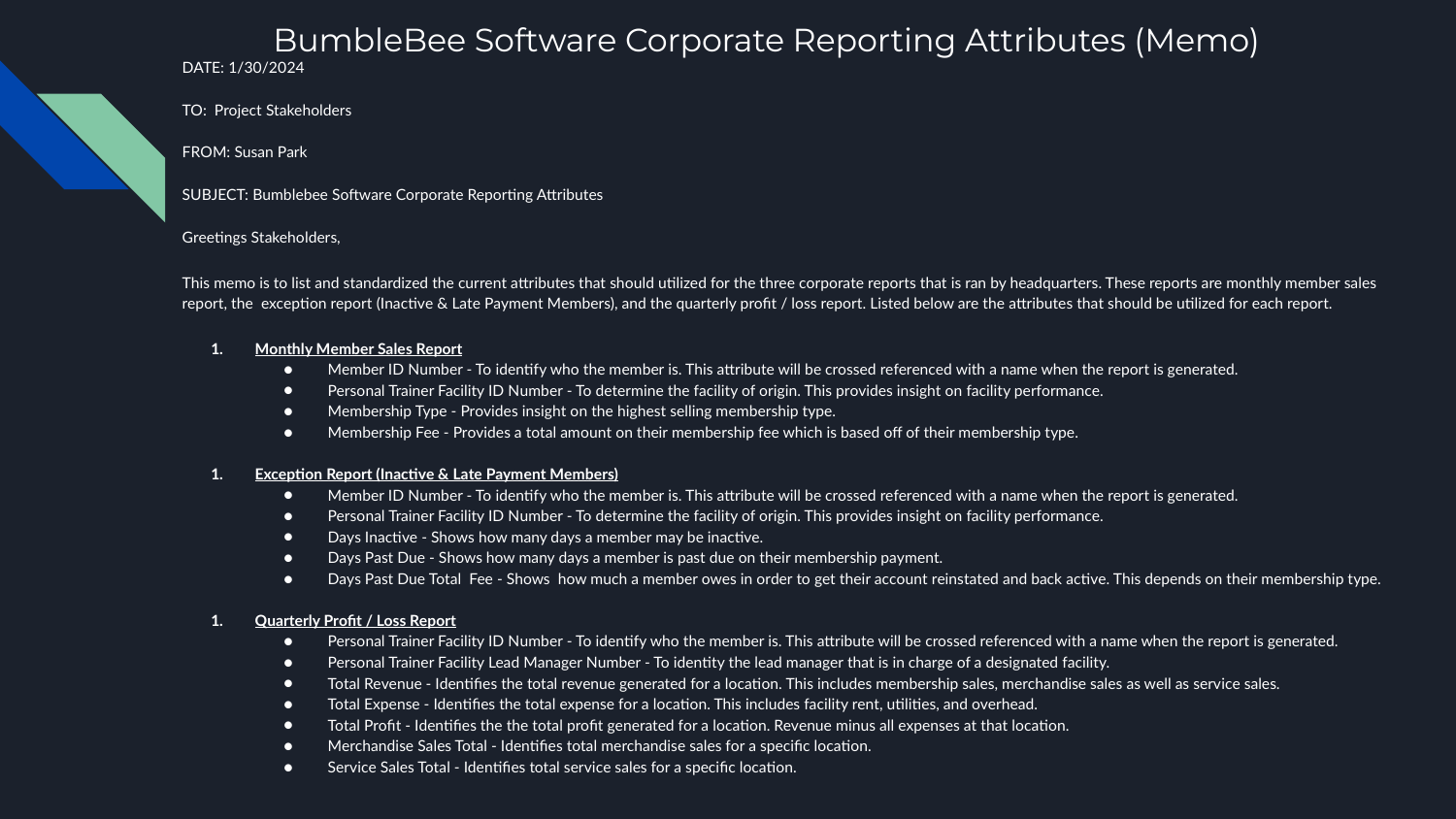

# BumbleBee Software Corporate Reporting Attributes (Memo)
DATE: 1/30/2024
TO:  Project Stakeholders
FROM: Susan Park
SUBJECT: Bumblebee Software Corporate Reporting Attributes
Greetings Stakeholders,
This memo is to list and standardized the current attributes that should utilized for the three corporate reports that is ran by headquarters. These reports are monthly member sales report, the  exception report (Inactive & Late Payment Members), and the quarterly profit / loss report. Listed below are the attributes that should be utilized for each report.
Monthly Member Sales Report
Member ID Number - To identify who the member is. This attribute will be crossed referenced with a name when the report is generated.
Personal Trainer Facility ID Number - To determine the facility of origin. This provides insight on facility performance.
Membership Type - Provides insight on the highest selling membership type.
Membership Fee - Provides a total amount on their membership fee which is based off of their membership type.
Exception Report (Inactive & Late Payment Members)
Member ID Number - To identify who the member is. This attribute will be crossed referenced with a name when the report is generated.
Personal Trainer Facility ID Number - To determine the facility of origin. This provides insight on facility performance.
Days Inactive - Shows how many days a member may be inactive.
Days Past Due - Shows how many days a member is past due on their membership payment.
Days Past Due Total  Fee - Shows  how much a member owes in order to get their account reinstated and back active. This depends on their membership type.
Quarterly Profit / Loss Report
Personal Trainer Facility ID Number - To identify who the member is. This attribute will be crossed referenced with a name when the report is generated.
Personal Trainer Facility Lead Manager Number - To identity the lead manager that is in charge of a designated facility.
Total Revenue - Identifies the total revenue generated for a location. This includes membership sales, merchandise sales as well as service sales.
Total Expense - Identifies the total expense for a location. This includes facility rent, utilities, and overhead.
Total Profit - Identifies the the total profit generated for a location. Revenue minus all expenses at that location.
Merchandise Sales Total - Identifies total merchandise sales for a specific location.
Service Sales Total - Identifies total service sales for a specific location.